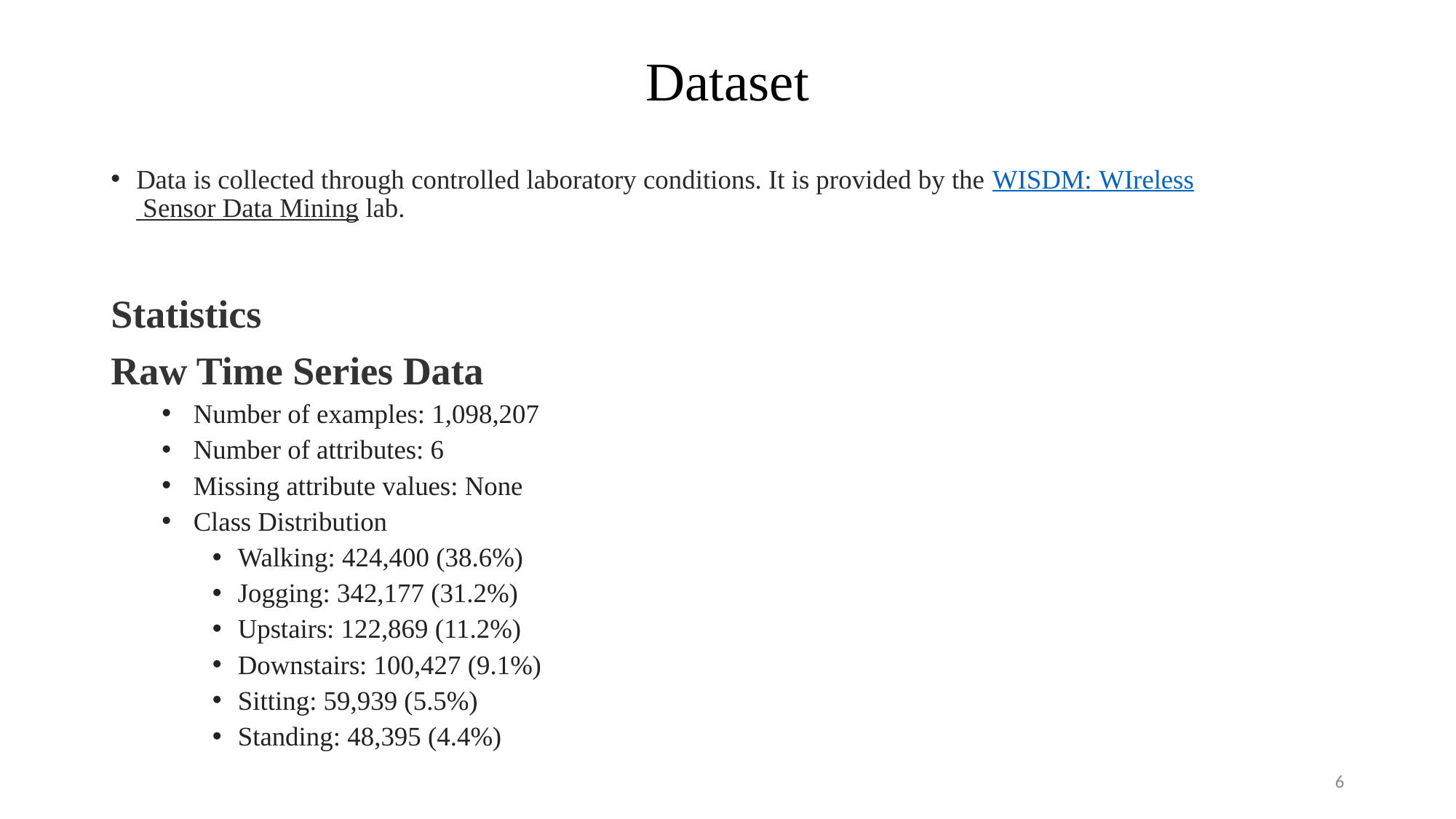

# Dataset

Data is collected through controlled laboratory conditions. It is provided by the WISDM: WIreless Sensor Data Mining lab.

Statistics
Raw Time Series Data
Number of examples: 1,098,207
Number of attributes: 6
Missing attribute values: None
Class Distribution
Walking: 424,400 (38.6%)
Jogging: 342,177 (31.2%)
Upstairs: 122,869 (11.2%)
Downstairs: 100,427 (9.1%)
Sitting: 59,939 (5.5%)
Standing: 48,395 (4.4%)

6